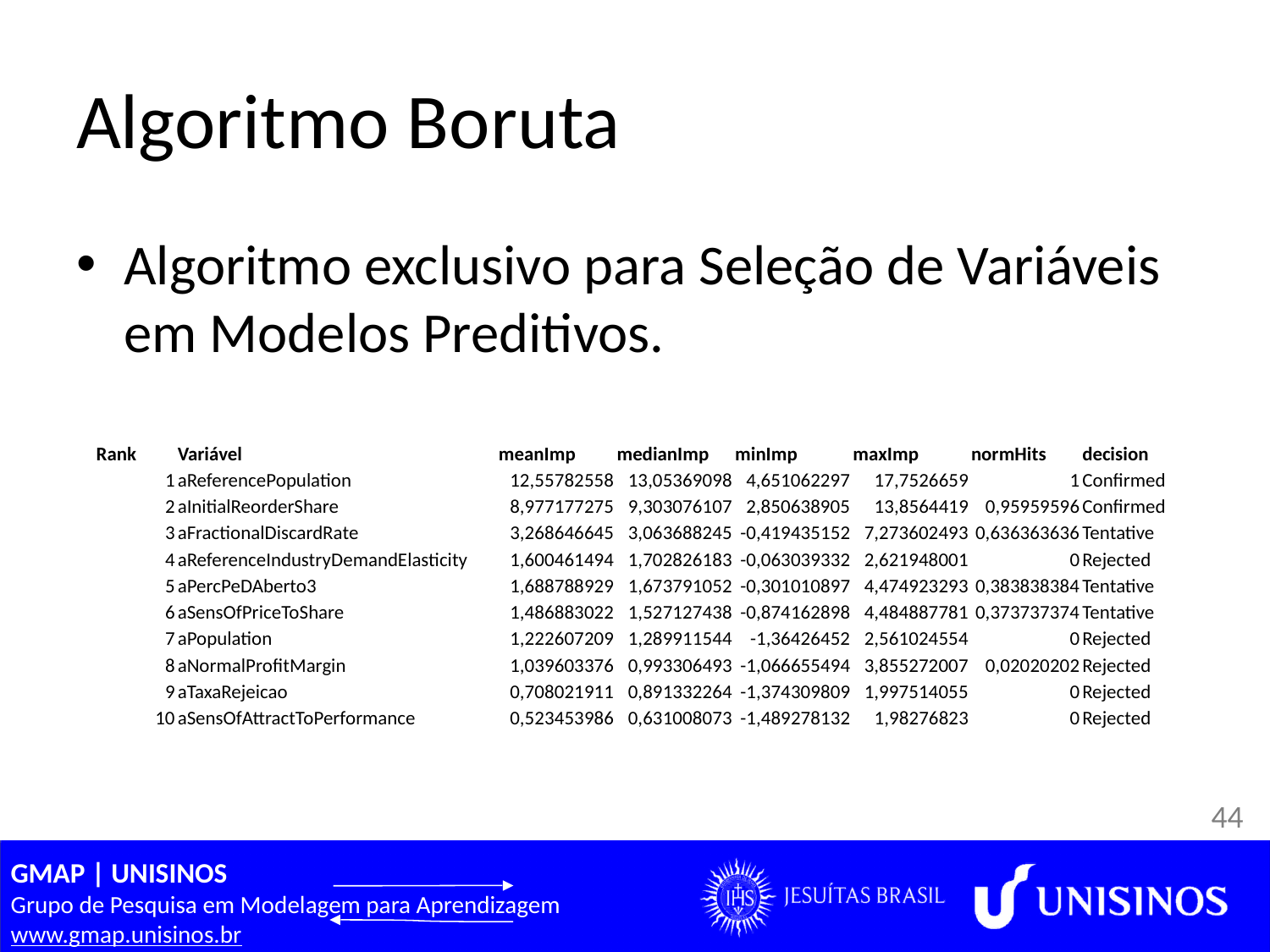

# Algoritmo Boruta
Algoritmo exclusivo para Seleção de Variáveis em Modelos Preditivos.
| Rank | Variável | meanImp | medianImp | minImp | maxImp | normHits | decision |
| --- | --- | --- | --- | --- | --- | --- | --- |
| 1 | aReferencePopulation | 12,55782558 | 13,05369098 | 4,651062297 | 17,7526659 | 1 | Confirmed |
| 2 | aInitialReorderShare | 8,977177275 | 9,303076107 | 2,850638905 | 13,8564419 | 0,95959596 | Confirmed |
| 3 | aFractionalDiscardRate | 3,268646645 | 3,063688245 | -0,419435152 | 7,273602493 | 0,636363636 | Tentative |
| 4 | aReferenceIndustryDemandElasticity | 1,600461494 | 1,702826183 | -0,063039332 | 2,621948001 | 0 | Rejected |
| 5 | aPercPeDAberto3 | 1,688788929 | 1,673791052 | -0,301010897 | 4,474923293 | 0,383838384 | Tentative |
| 6 | aSensOfPriceToShare | 1,486883022 | 1,527127438 | -0,874162898 | 4,484887781 | 0,373737374 | Tentative |
| 7 | aPopulation | 1,222607209 | 1,289911544 | -1,36426452 | 2,561024554 | 0 | Rejected |
| 8 | aNormalProfitMargin | 1,039603376 | 0,993306493 | -1,066655494 | 3,855272007 | 0,02020202 | Rejected |
| 9 | aTaxaRejeicao | 0,708021911 | 0,891332264 | -1,374309809 | 1,997514055 | 0 | Rejected |
| 10 | aSensOfAttractToPerformance | 0,523453986 | 0,631008073 | -1,489278132 | 1,98276823 | 0 | Rejected |